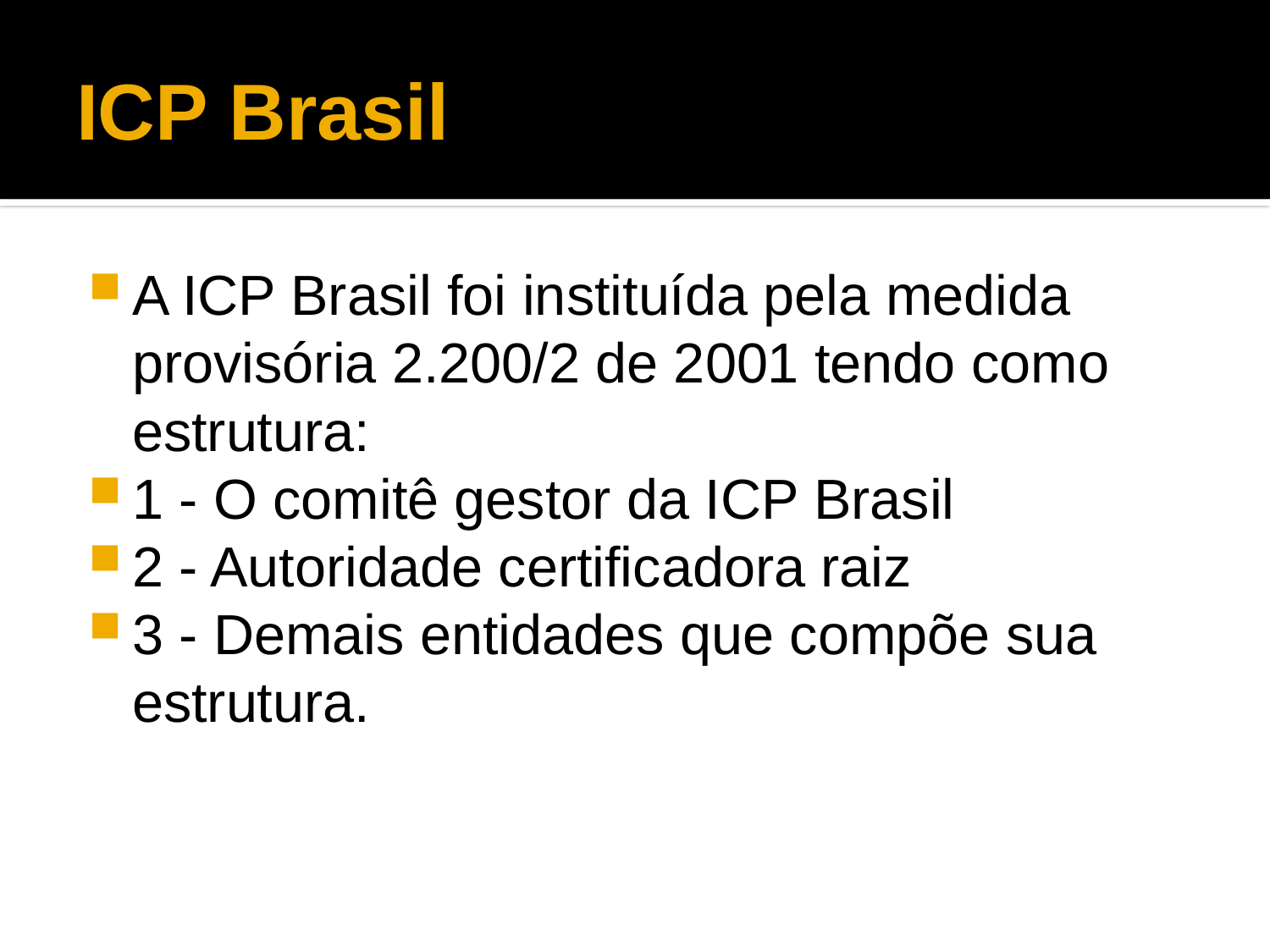

# ICP Brasil
A ICP Brasil foi instituída pela medida provisória 2.200/2 de 2001 tendo como estrutura:
1 - O comitê gestor da ICP Brasil
2 - Autoridade certificadora raiz
3 - Demais entidades que compõe sua estrutura.